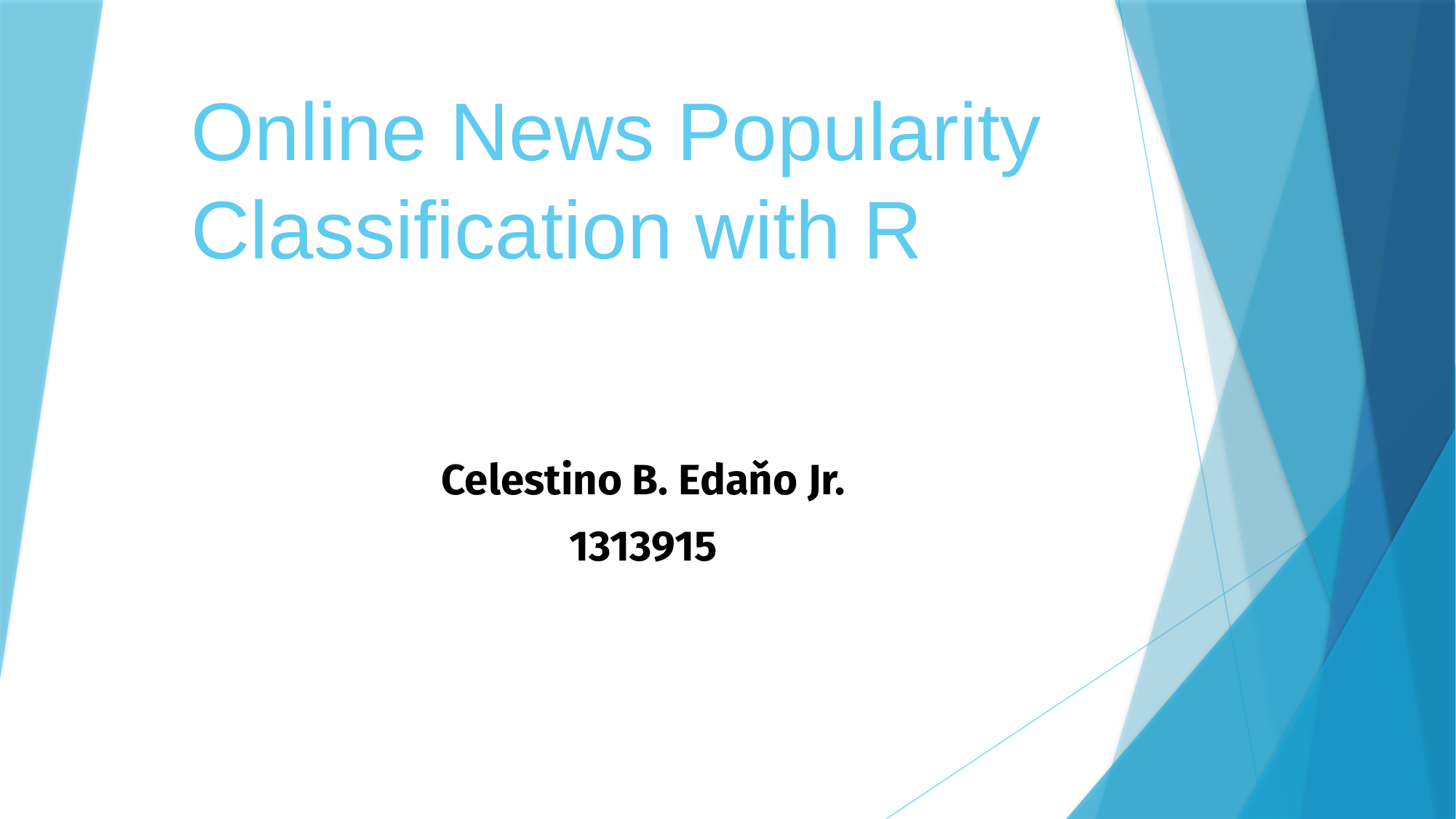

# Online News Popularity Classification with R
Celestino B. Edaňo Jr.
1313915